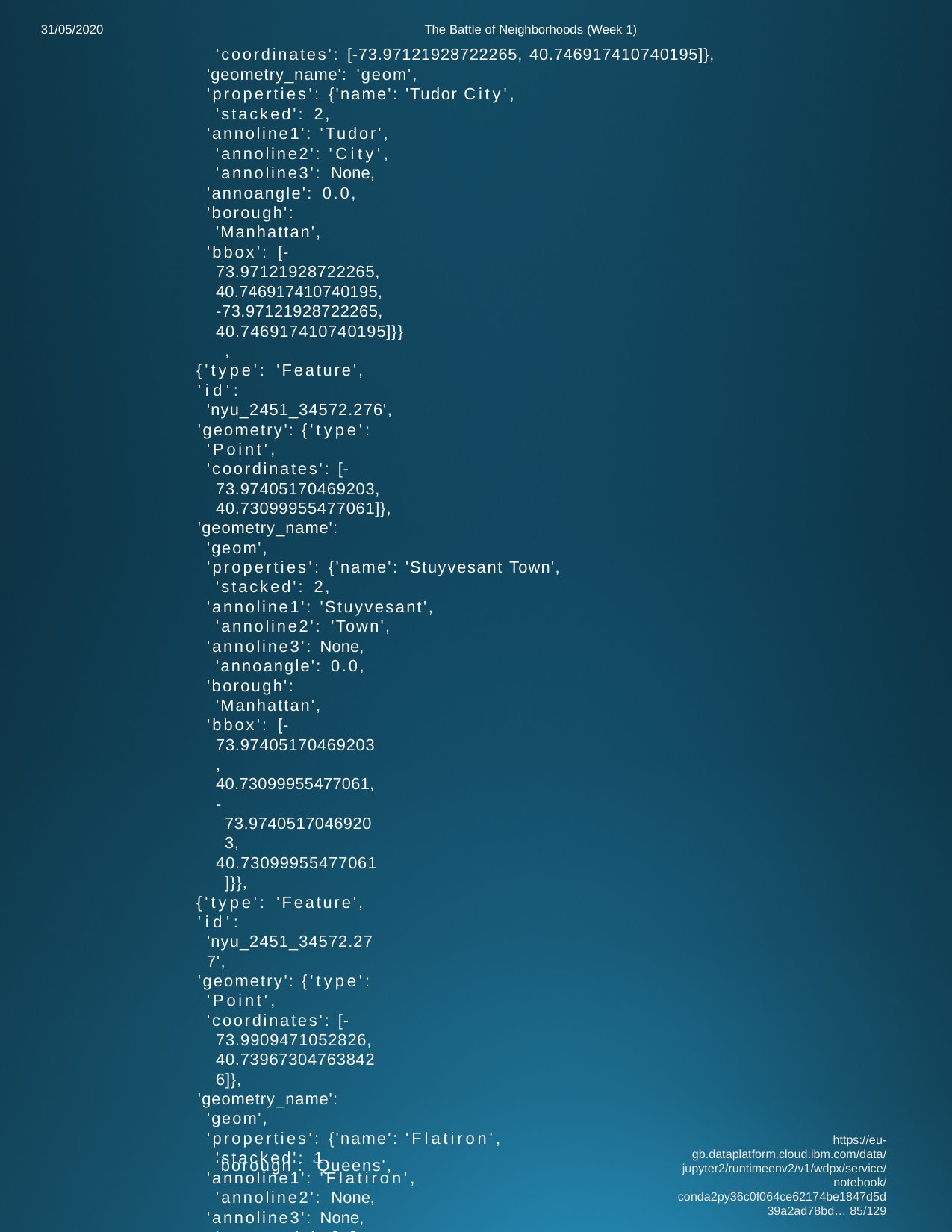

The Battle of Neighborhoods (Week 1)
'coordinates': [-73.97121928722265, 40.746917410740195]},
'geometry_name': 'geom',
'properties': {'name': 'Tudor City',  'stacked': 2,
'annoline1': 'Tudor',  'annoline2': 'City',  'annoline3': None,
'annoangle': 0.0,
'borough': 'Manhattan',
'bbox': [-73.97121928722265,
40.746917410740195,
-73.97121928722265,
40.746917410740195]}},
{'type': 'Feature',
'id': 'nyu_2451_34572.276',
'geometry': {'type': 'Point',
'coordinates': [-73.97405170469203, 40.73099955477061]},
'geometry_name': 'geom',
'properties': {'name': 'Stuyvesant Town',  'stacked': 2,
'annoline1': 'Stuyvesant',  'annoline2': 'Town',
'annoline3': None,  'annoangle': 0.0,
'borough': 'Manhattan',
'bbox': [-73.97405170469203,
40.73099955477061,
-73.97405170469203,
40.73099955477061]}},
{'type': 'Feature',
'id': 'nyu_2451_34572.277',
'geometry': {'type': 'Point',
'coordinates': [-73.9909471052826, 40.739673047638426]},
'geometry_name': 'geom',
'properties': {'name': 'Flatiron',  'stacked': 1,
'annoline1': 'Flatiron',  'annoline2': None,
'annoline3': None,  'annoangle': 0.0,
'borough': 'Manhattan',
'bbox': [-73.9909471052826,
40.739673047638426,
-73.9909471052826,
40.739673047638426]}},
{'type': 'Feature',
'id': 'nyu_2451_34572.278',
'geometry': {'type': 'Point',
'coordinates': [-73.91819286431682, 40.74565180608076]},
'geometry_name': 'geom',
'properties': {'name': 'Sunnyside Gardens',  'stacked': 2,
'annoline1': 'Sunnyside',  'annoline2': 'Gardens',
'annoline3': None,  'annoangle': 0.0,
31/05/2020
https://eu-gb.dataplatform.cloud.ibm.com/data/jupyter2/runtimeenv2/v1/wdpx/service/notebook/conda2py36c0f064ce62174be1847d5d39a2ad78bd… 85/129
'borough': 'Queens',